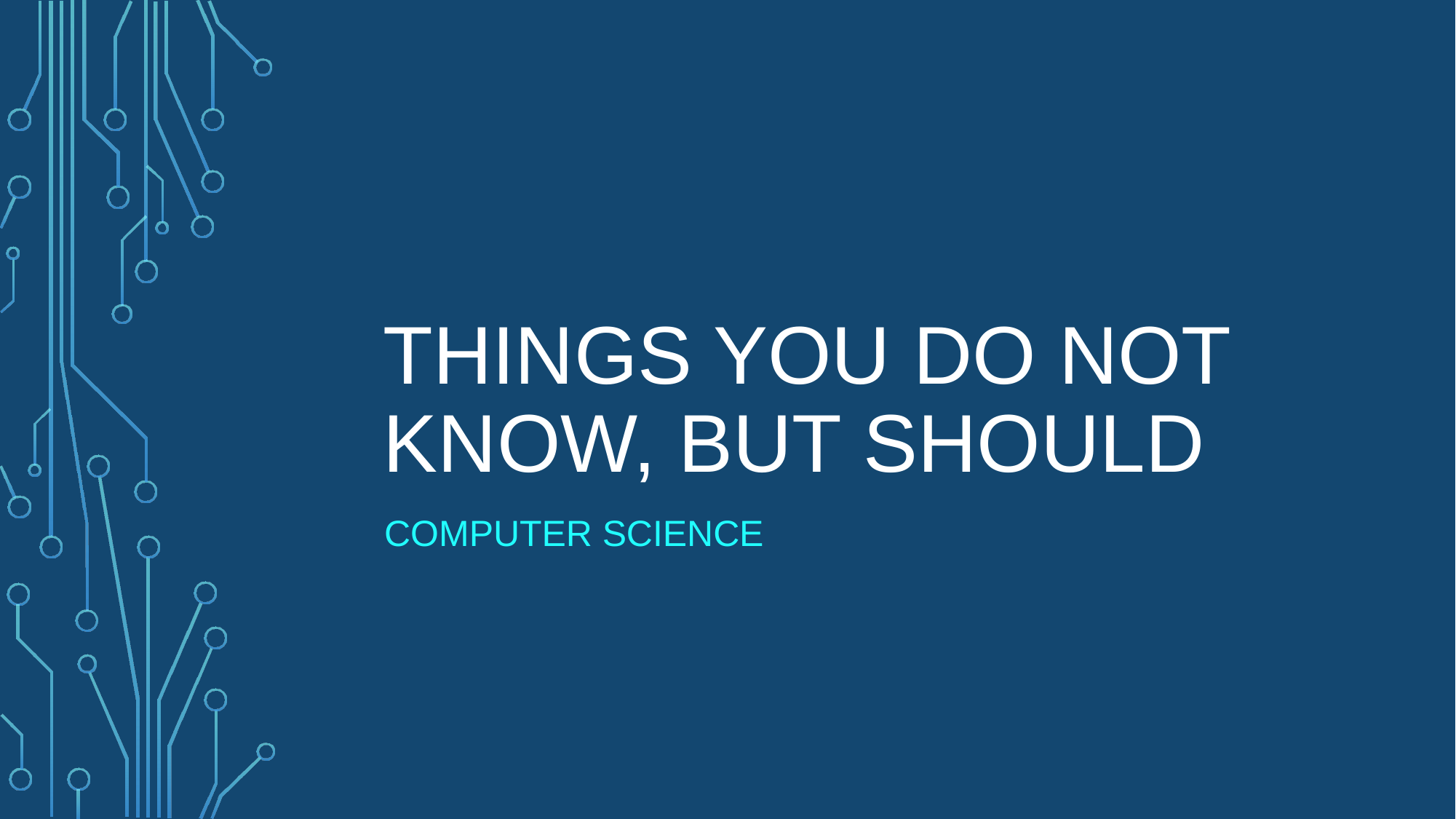

# things you do not know, but should
Computer science